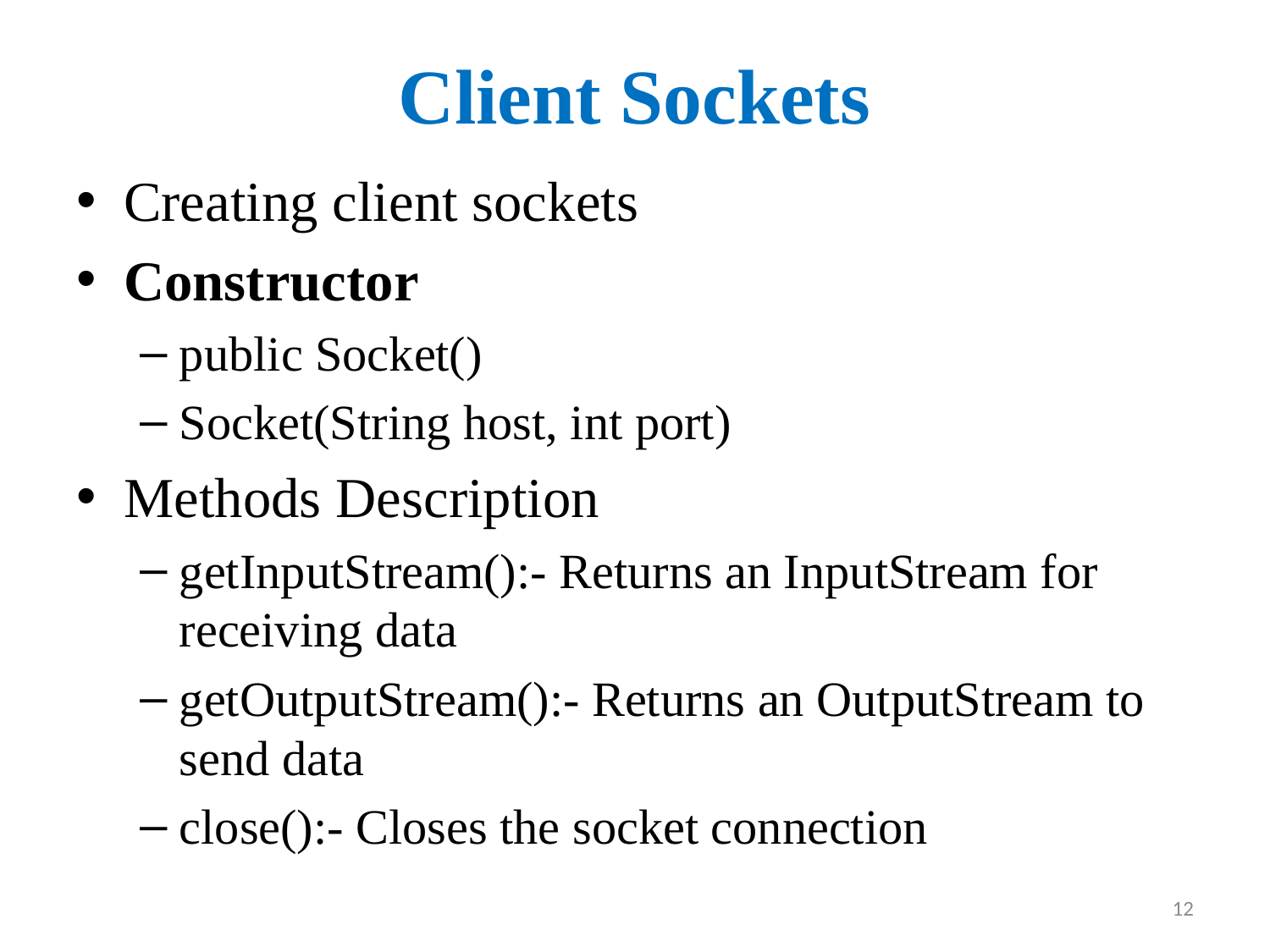

# Client Sockets
Creating client sockets
Constructor
public Socket()
Socket(String host, int port)
Methods Description
getInputStream():- Returns an InputStream for receiving data
getOutputStream():- Returns an OutputStream to send data
close():- Closes the socket connection

12